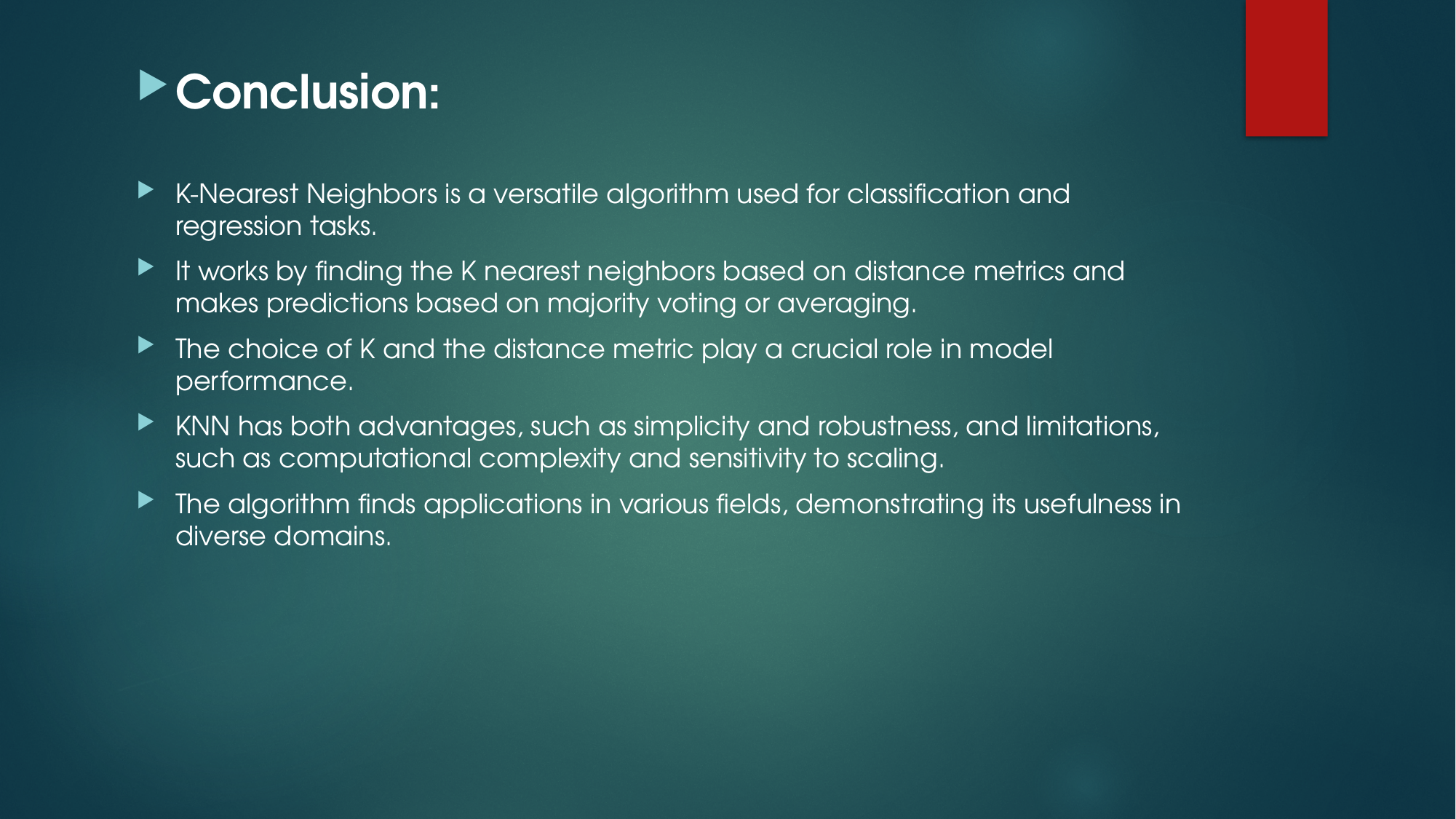

Conclusion:

K-Nearest Neighbors is a versatile algorithm used for classification and regression tasks.
It works by finding the K nearest neighbors based on distance metrics and makes predictions based on majority voting or averaging.
The choice of K and the distance metric play a crucial role in model performance.
KNN has both advantages, such as simplicity and robustness, and limitations, such as computational complexity and sensitivity to scaling.
The algorithm finds applications in various fields, demonstrating its usefulness in diverse domains.